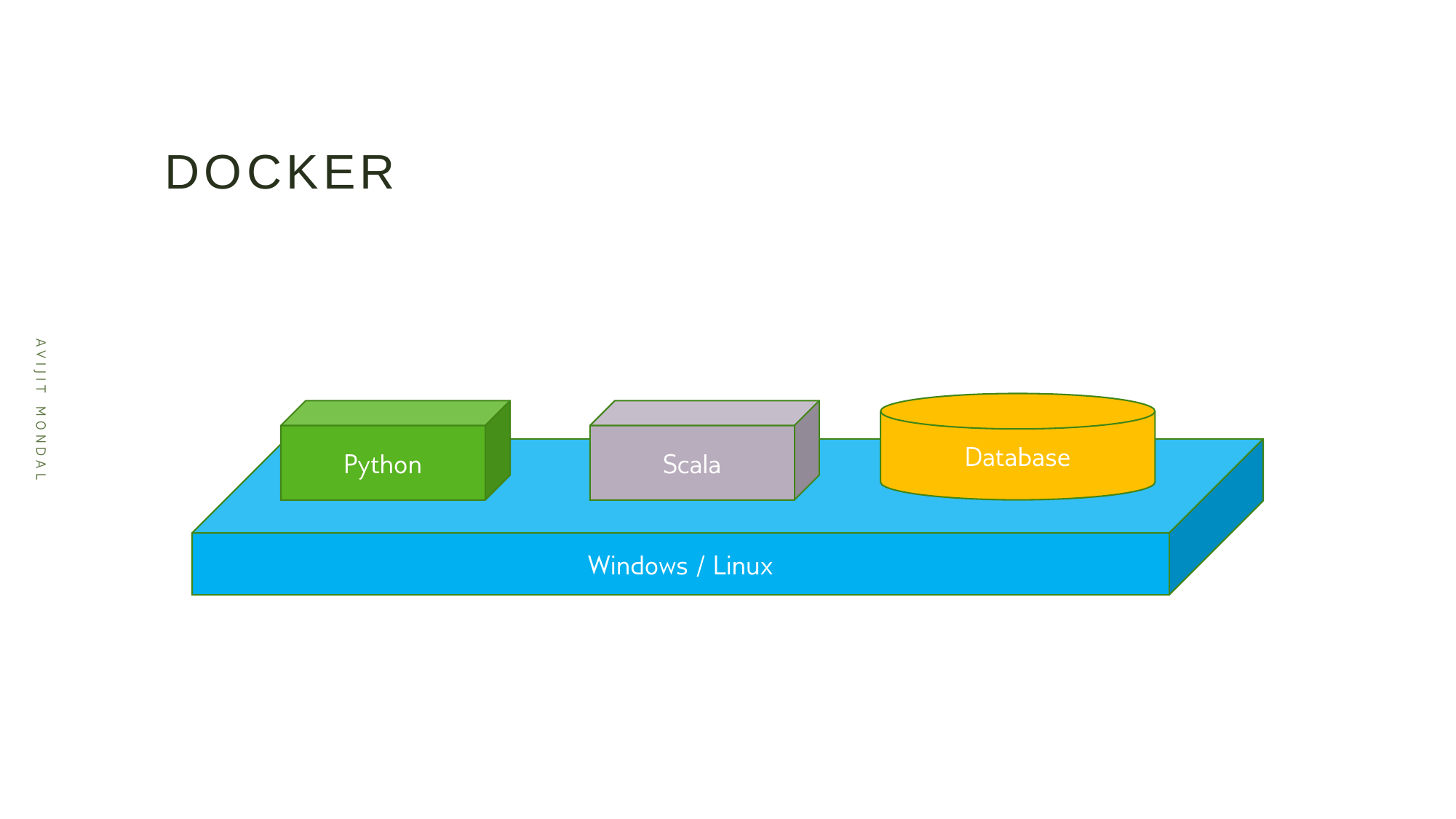

# Docker
Avijit Mondal
Database
Python
Scala
Windows / Linux